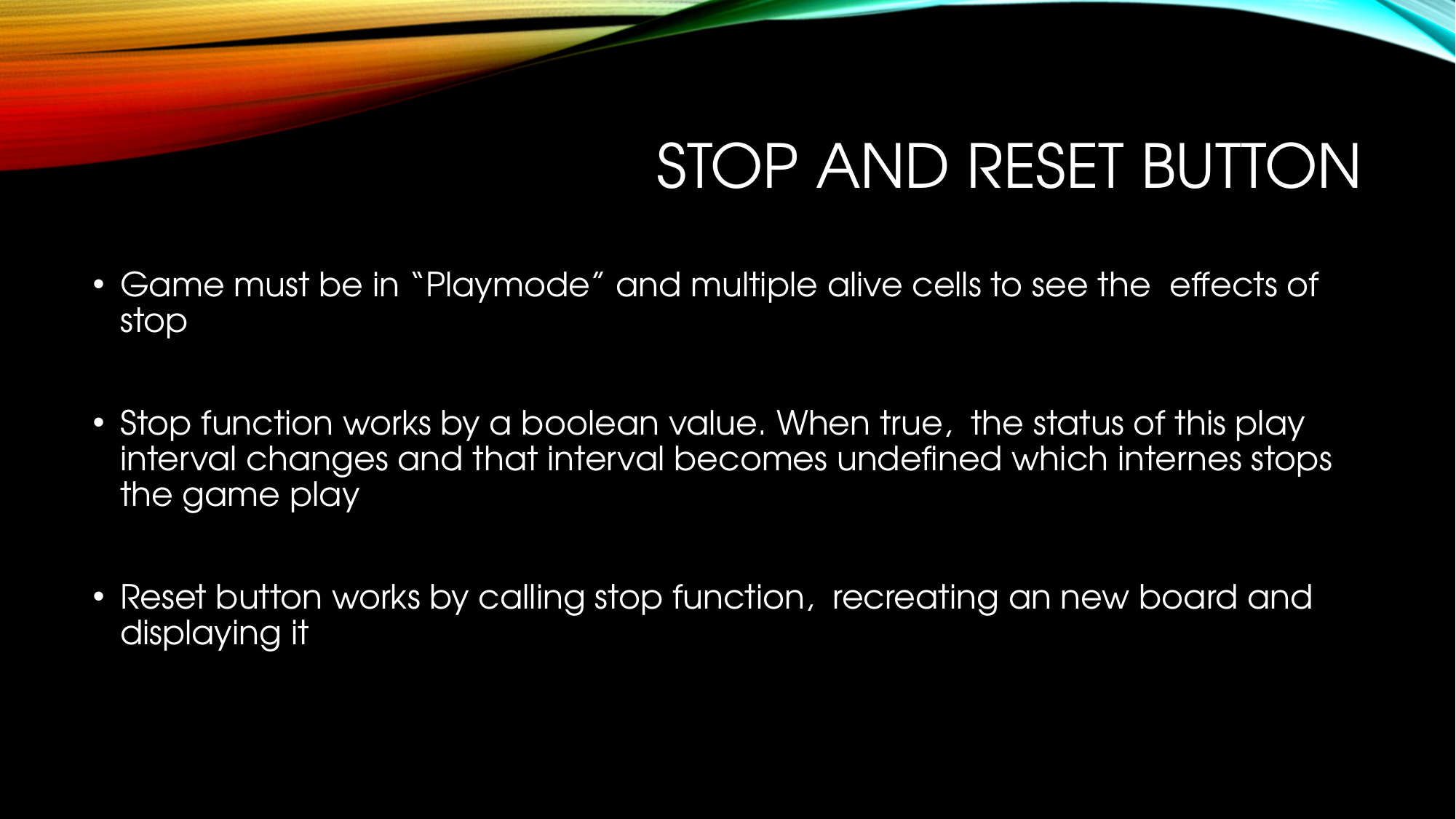

# Stop and reset button
Game must be in “Playmode” and multiple alive cells to see the  effects of stop

Stop function works by a boolean value. When true,  the status of this play interval changes and that interval becomes undefined which internes stops the game play

Reset button works by calling stop function,  recreating an new board and displaying it